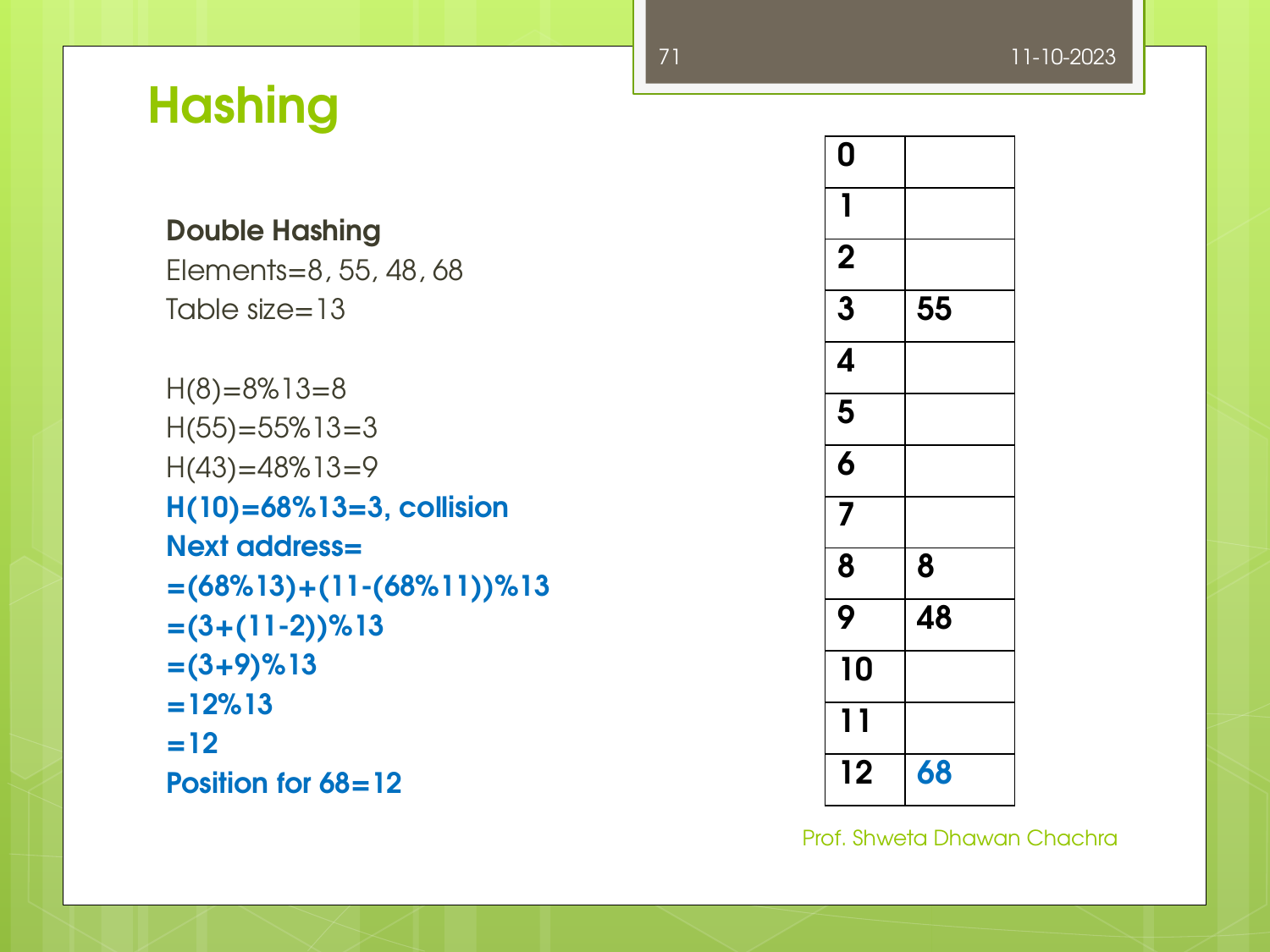

71
11-10-2023
# Hashing
| 0 |  |
| --- | --- |
| 1 |  |
| 2 |  |
| 3 | 55 |
| 4 |  |
| 5 |  |
| 6 |  |
| 7 |  |
| 8 | 8 |
| 9 | 48 |
| 10 |  |
| 11 |  |
| 12 | 68 |
Double Hashing
Elements=8, 55, 48, 68
Table size=13

H(8)=8%13=8
H(55)=55%13=3
H(43)=48%13=9
H(10)=68%13=3, collision
Next address=
=(68%13)+(11-(68%11))%13
=(3+(11-2))%13
=(3+9)%13
=12%13
=12
Position for 68=12
Prof. Shweta Dhawan Chachra